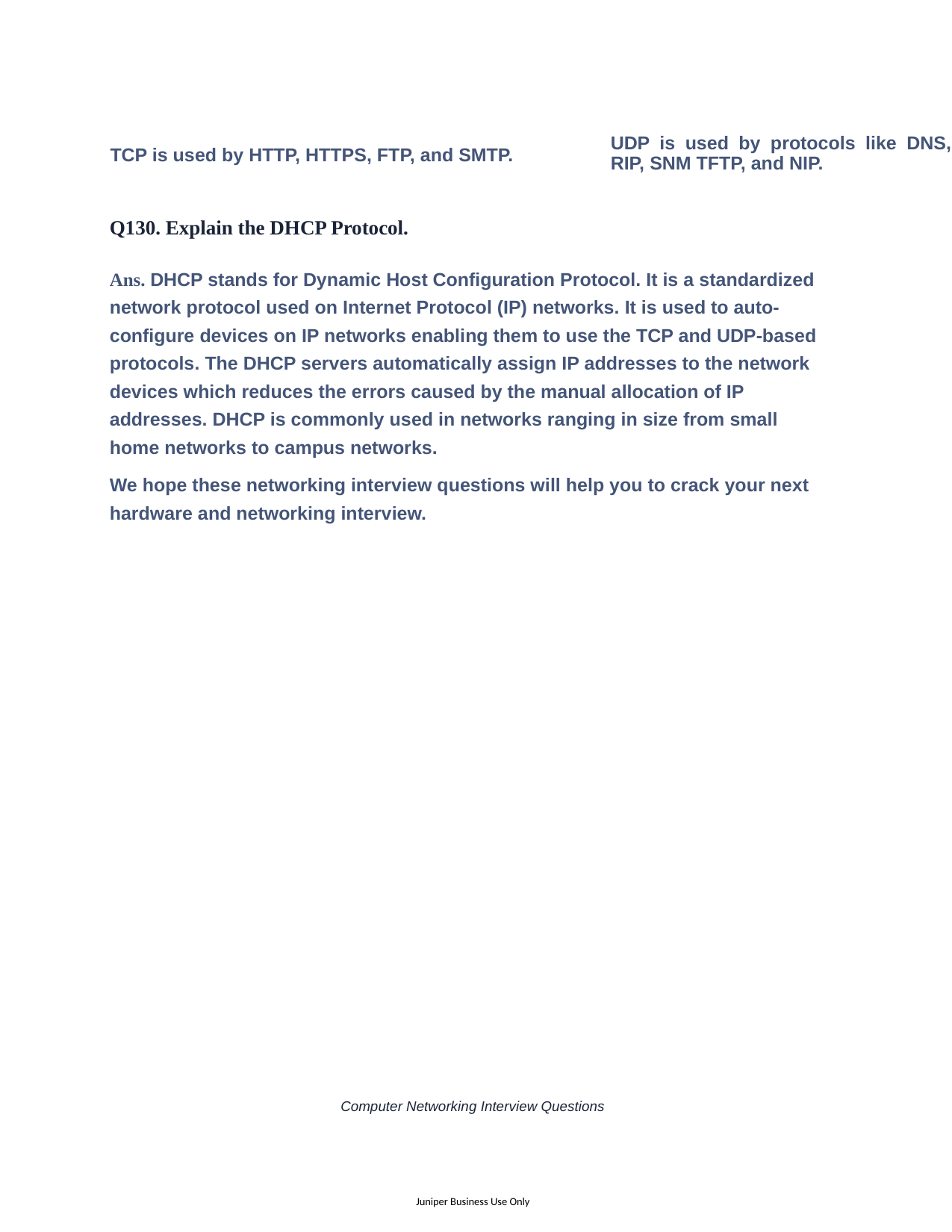

UDP is used by protocols like DNS, RIP, SNM TFTP, and NIP.
TCP is used by HTTP, HTTPS, FTP, and SMTP.
Q130. Explain the DHCP Protocol.
Ans. DHCP stands for Dynamic Host Configuration Protocol. It is a standardized network protocol used on Internet Protocol (IP) networks. It is used to auto-configure devices on IP networks enabling them to use the TCP and UDP-based protocols. The DHCP servers automatically assign IP addresses to the network devices which reduces the errors caused by the manual allocation of IP addresses. DHCP is commonly used in networks ranging in size from small home networks to campus networks.
We hope these networking interview questions will help you to crack your next hardware and networking interview.
Computer Networking Interview Questions
Juniper Business Use Only